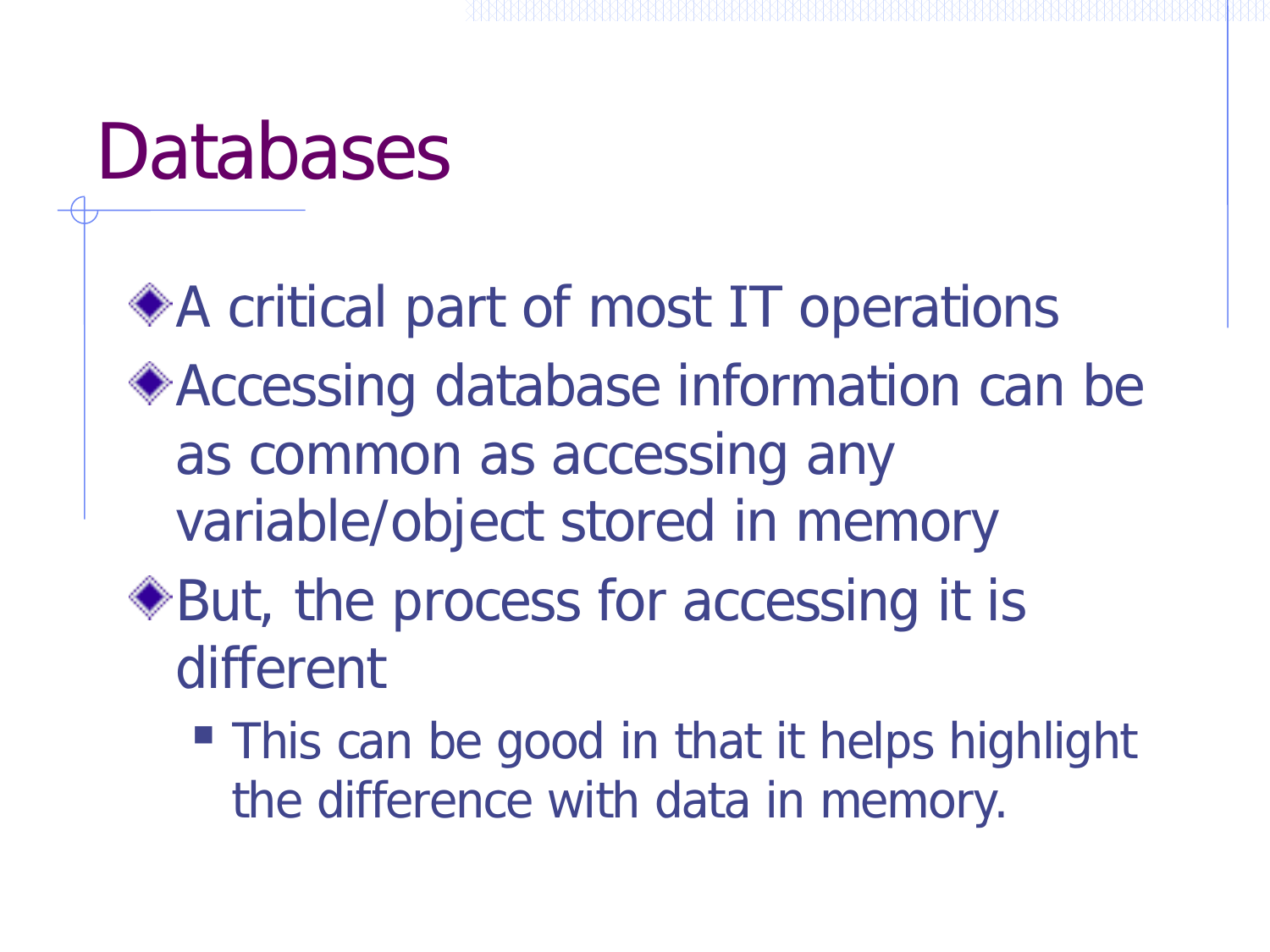

# Databases
A critical part of most IT operations
Accessing database information can be as common as accessing any variable/object stored in memory
But, the process for accessing it is different
This can be good in that it helps highlight the difference with data in memory.